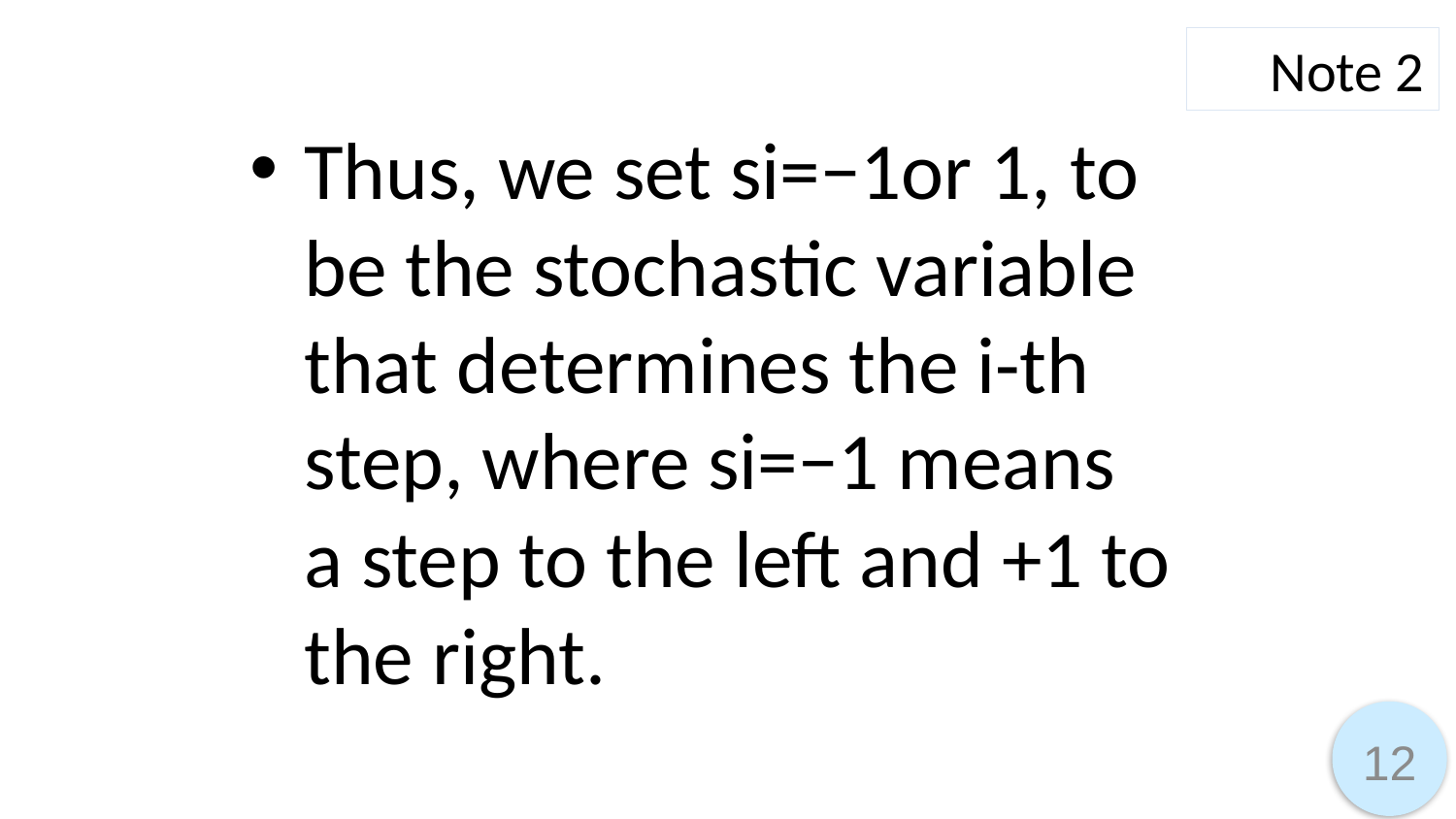

Note 2
Thus, we set si=−1or 1, to be the stochastic variable that determines the i-th step, where si=−1 means a step to the left and +1 to the right.
12